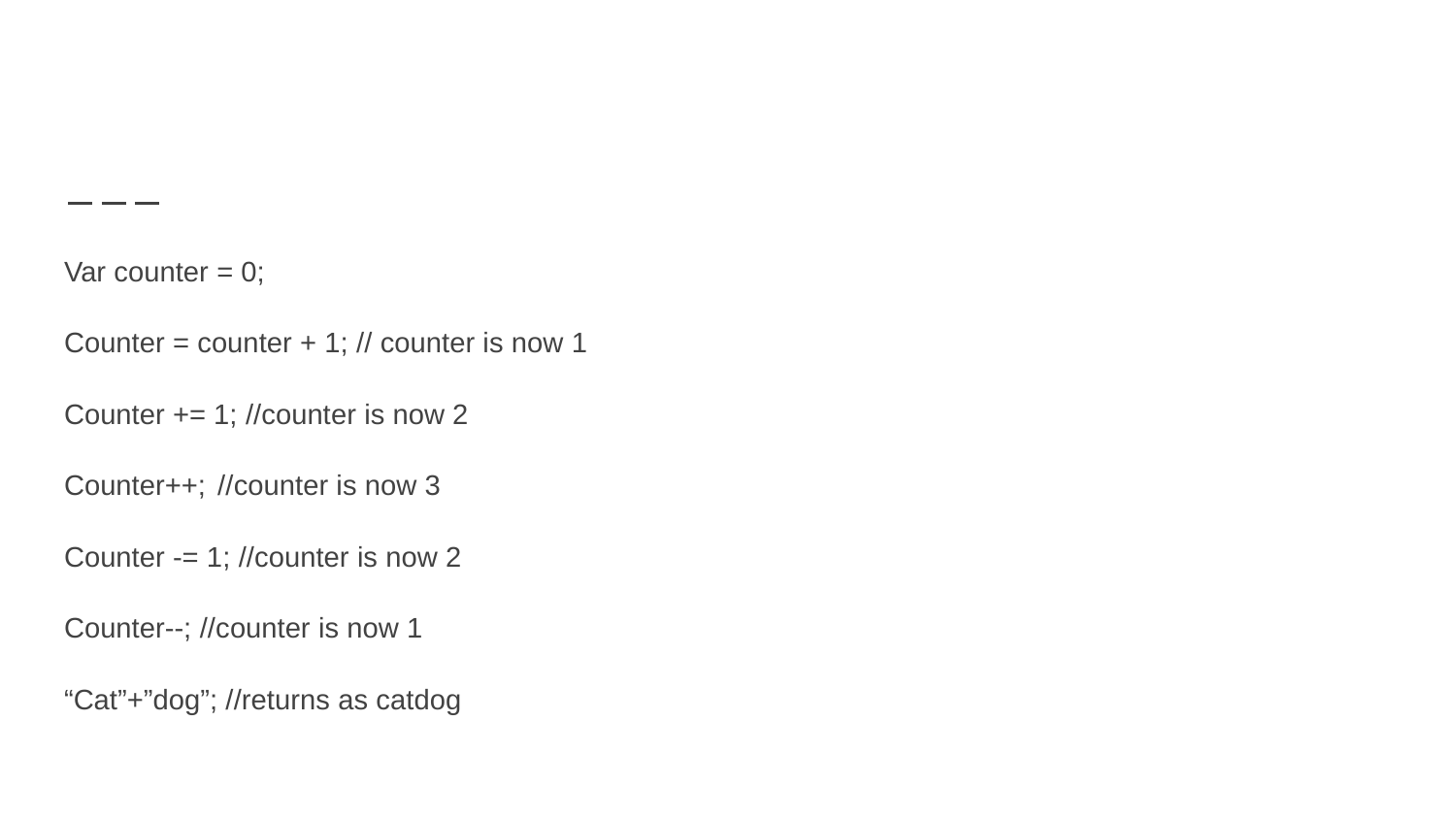

#
Var counter = 0;
Counter = counter + 1; // counter is now 1
Counter += 1; //counter is now 2
Counter++;	 //counter is now 3
Counter -= 1; //counter is now 2
Counter--; //counter is now 1
“Cat”+”dog”; //returns as catdog